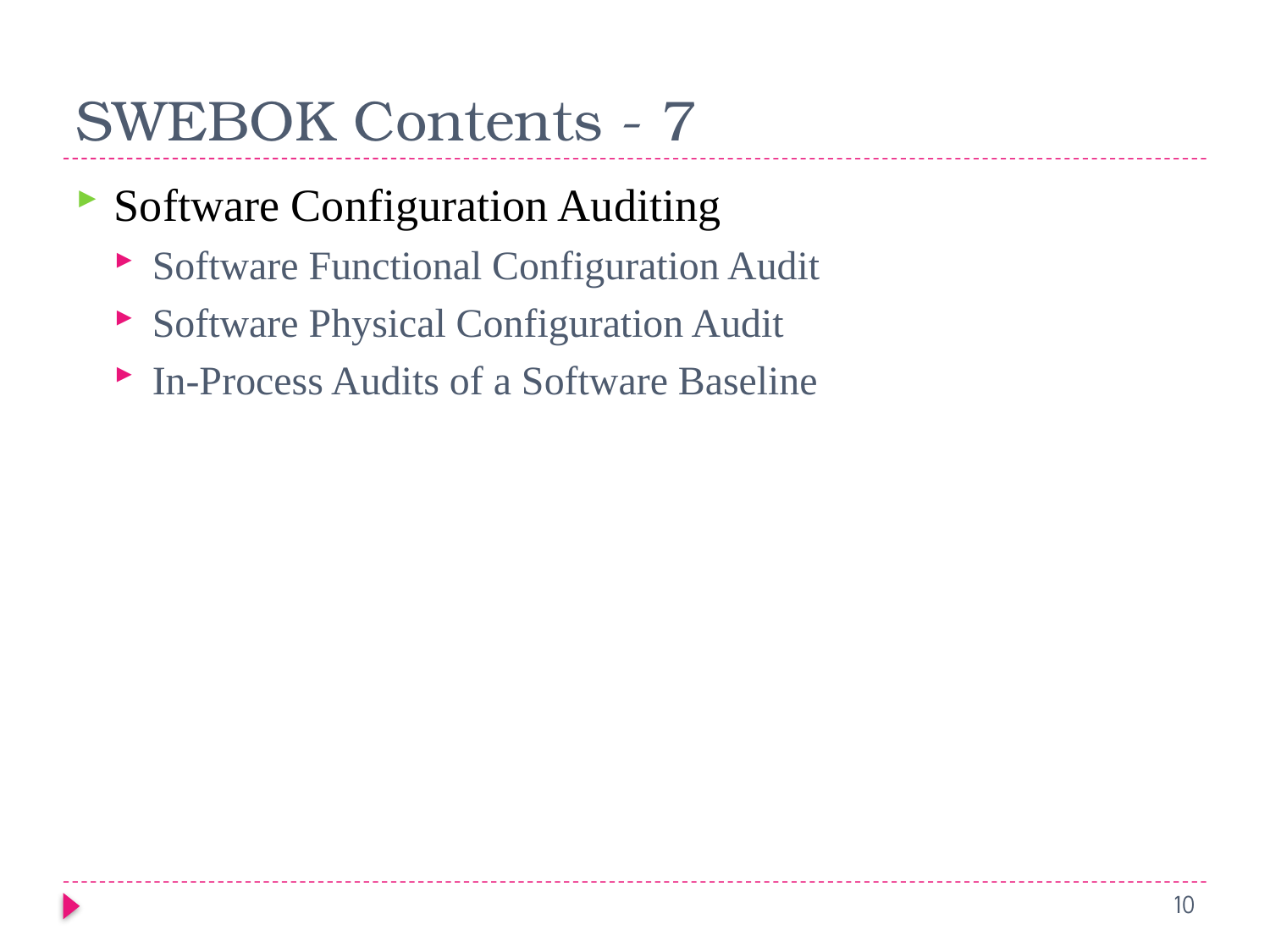

# SWEBOK Contents - 7
Software Configuration Auditing
Software Functional Configuration Audit
Software Physical Configuration Audit
In-Process Audits of a Software Baseline
10